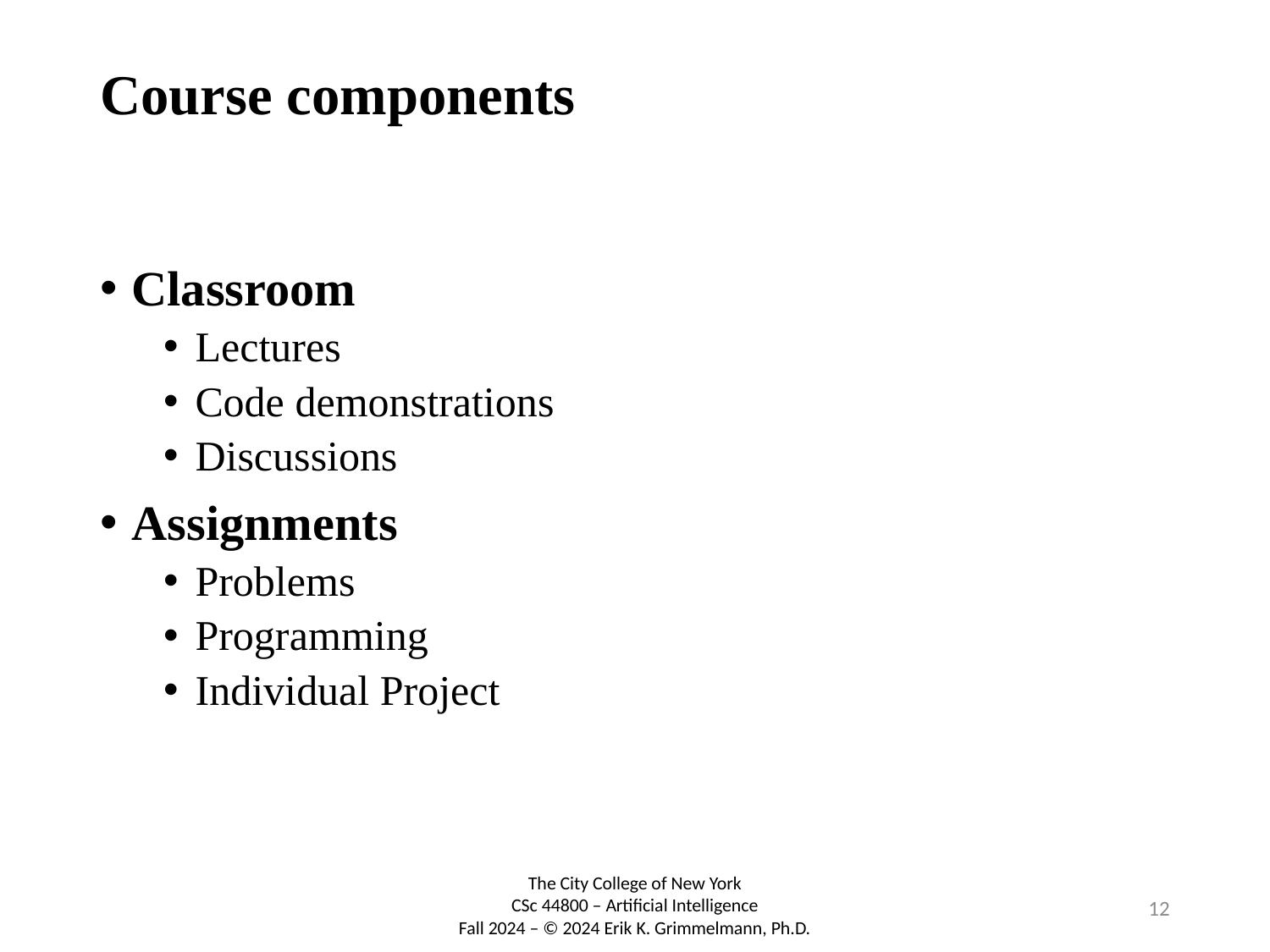

# Course components
Classroom
Lectures
Code demonstrations
Discussions
Assignments
Problems
Programming
Individual Project

12